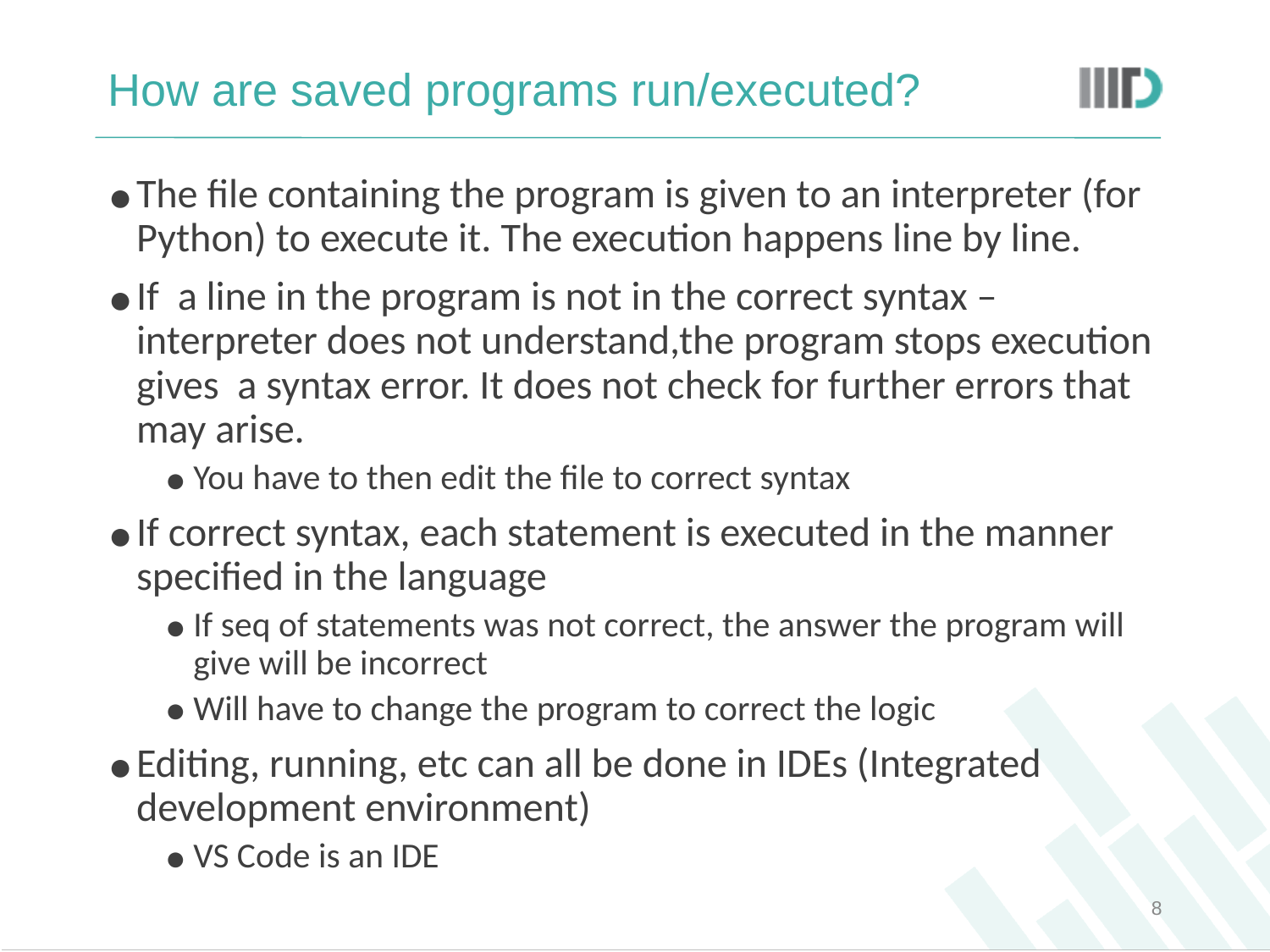

# How are saved programs run/executed?
The file containing the program is given to an interpreter (for Python) to execute it. The execution happens line by line.
If  a line in the program is not in the correct syntax – interpreter does not understand,the program stops execution gives  a syntax error. It does not check for further errors that may arise.
You have to then edit the file to correct syntax
If correct syntax, each statement is executed in the manner specified in the language
If seq of statements was not correct, the answer the program will give will be incorrect
Will have to change the program to correct the logic
Editing, running, etc can all be done in IDEs (Integrated development environment)
VS Code is an IDE
8